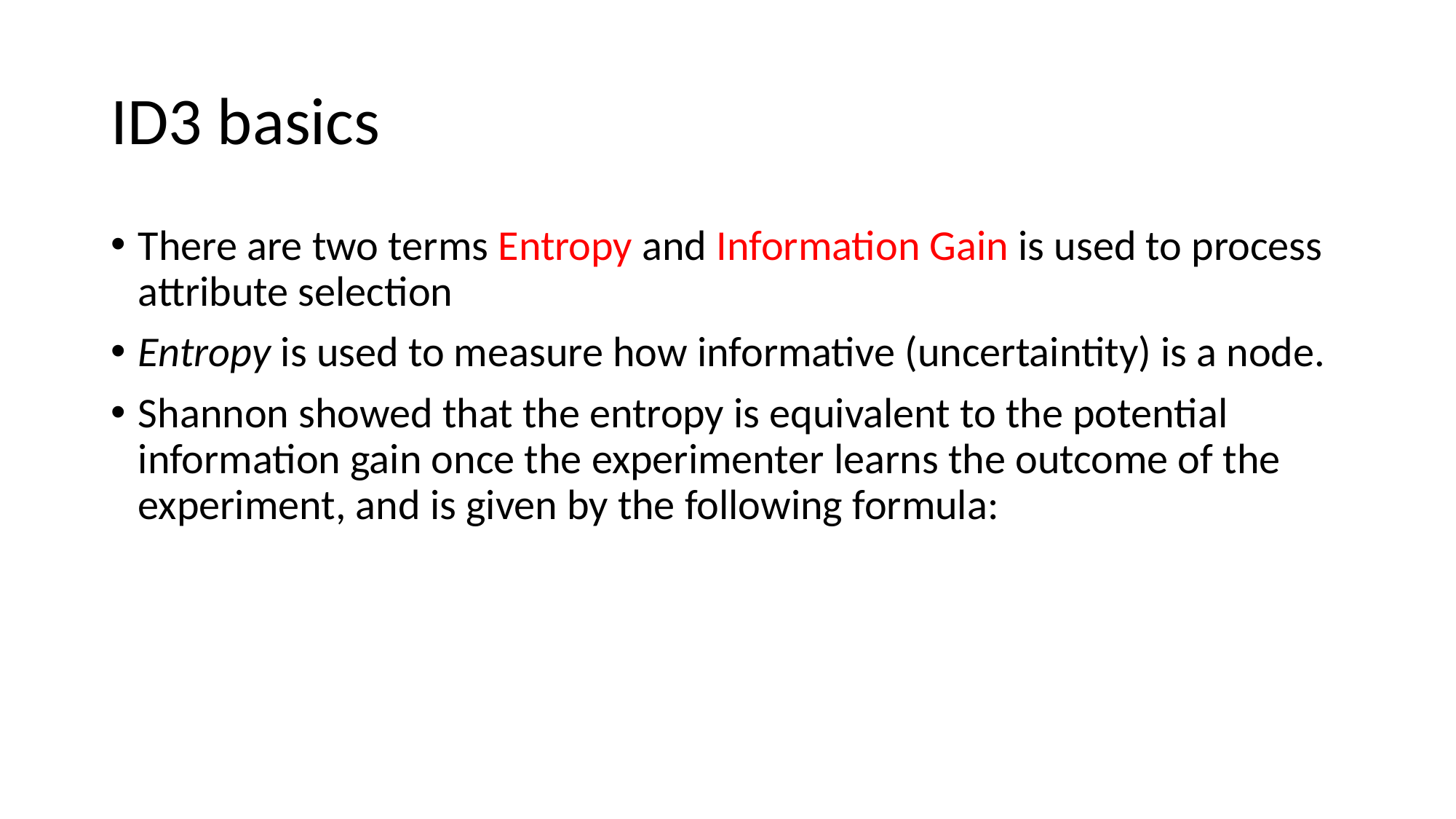

# ID3 basics
There are two terms Entropy and Information Gain is used to process attribute selection
Entropy is used to measure how informative (uncertaintity) is a node.
Shannon showed that the entropy is equivalent to the potential information gain once the experimenter learns the outcome of the experiment, and is given by the following formula: